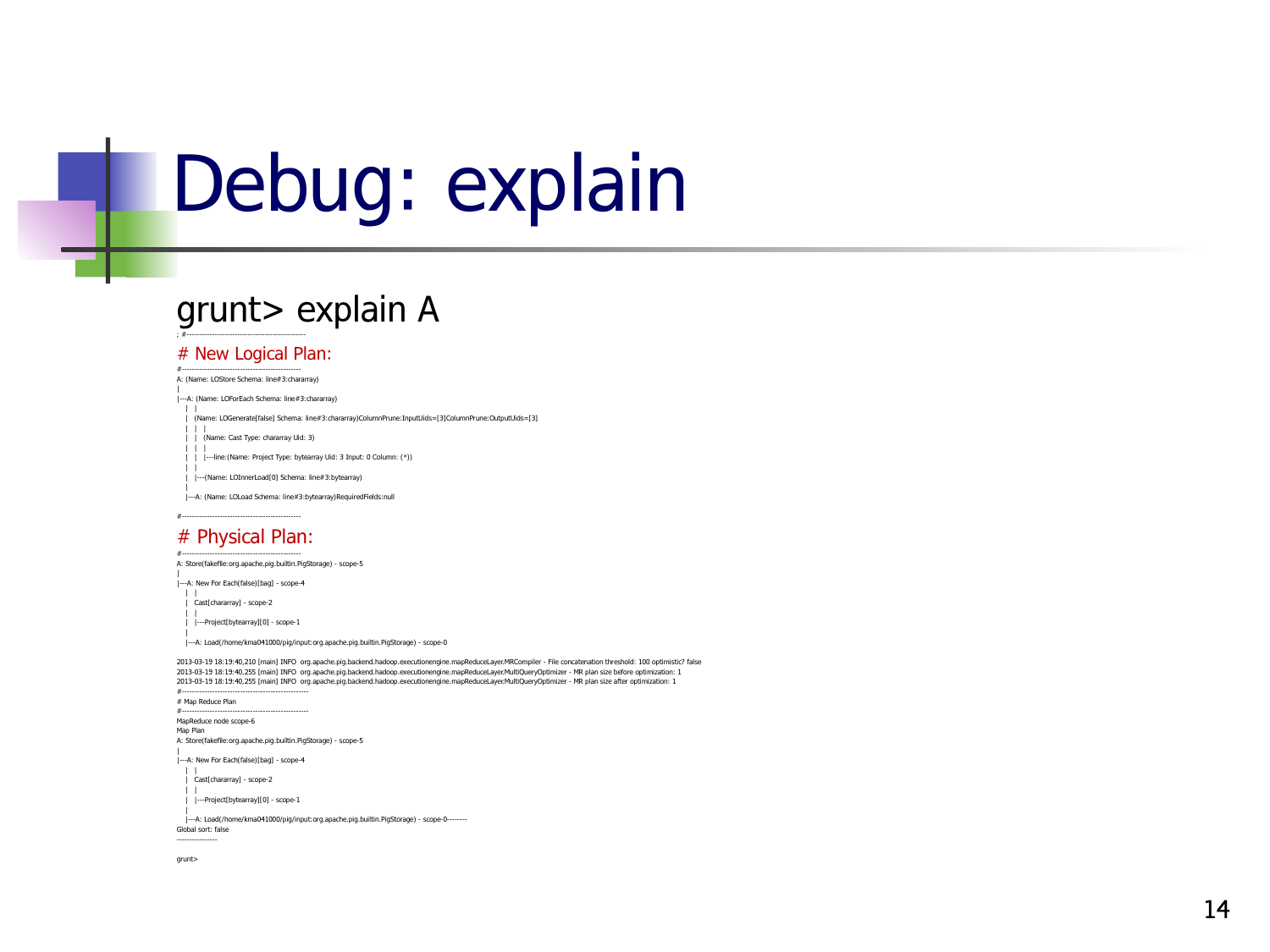

# Debug: explain
grunt> explain A
; #-----------------------------------------------
# New Logical Plan:
#-----------------------------------------------
A: (Name: LOStore Schema: line#3:chararray)
|
|---A: (Name: LOForEach Schema: line#3:chararray)
    |   |
    |   (Name: LOGenerate[false] Schema: line#3:chararray)ColumnPrune:InputUids=[3]ColumnPrune:OutputUids=[3]
    |   |   |
    |   |   (Name: Cast Type: chararray Uid: 3)
    |   |   |
    |   |   |---line:(Name: Project Type: bytearray Uid: 3 Input: 0 Column: (*))
    |   |
    |   |---(Name: LOInnerLoad[0] Schema: line#3:bytearray)
    |
    |---A: (Name: LOLoad Schema: line#3:bytearray)RequiredFields:null

#-----------------------------------------------
# Physical Plan:
#-----------------------------------------------
A: Store(fakefile:org.apache.pig.builtin.PigStorage) - scope-5
|
|---A: New For Each(false)[bag] - scope-4
    |   |
    |   Cast[chararray] - scope-2
    |   |
    |   |---Project[bytearray][0] - scope-1
    |
    |---A: Load(/home/kma041000/pig/input:org.apache.pig.builtin.PigStorage) - scope-0

2013-03-19 18:19:40,210 [main] INFO  org.apache.pig.backend.hadoop.executionengine.mapReduceLayer.MRCompiler - File concatenation threshold: 100 optimistic? false
2013-03-19 18:19:40,255 [main] INFO  org.apache.pig.backend.hadoop.executionengine.mapReduceLayer.MultiQueryOptimizer - MR plan size before optimization: 1
2013-03-19 18:19:40,255 [main] INFO  org.apache.pig.backend.hadoop.executionengine.mapReduceLayer.MultiQueryOptimizer - MR plan size after optimization: 1
#--------------------------------------------------
# Map Reduce Plan
#--------------------------------------------------
MapReduce node scope-6
Map Plan
A: Store(fakefile:org.apache.pig.builtin.PigStorage) - scope-5
|
|---A: New For Each(false)[bag] - scope-4
    |   |
    |   Cast[chararray] - scope-2
    |   |
    |   |---Project[bytearray][0] - scope-1
    |
    |---A: Load(/home/kma041000/pig/input:org.apache.pig.builtin.PigStorage) - scope-0--------
Global sort: false
----------------

grunt>

14